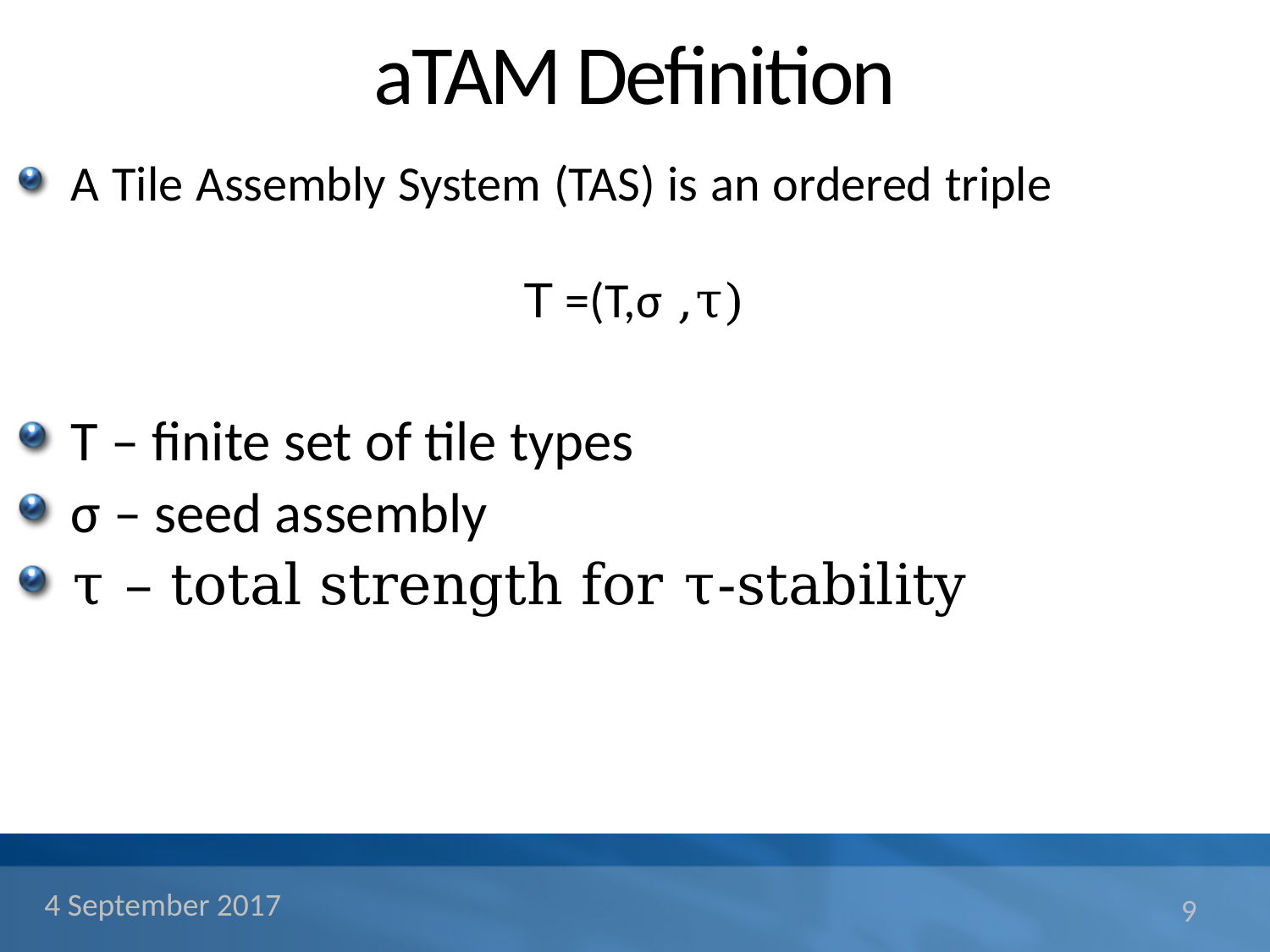

# aTAM Definition
A Tile Assembly System (TAS) is an ordered triple
				T =(T,σ ,τ)

T – finite set of tile types
σ – seed assembly
τ – total strength for τ-stability